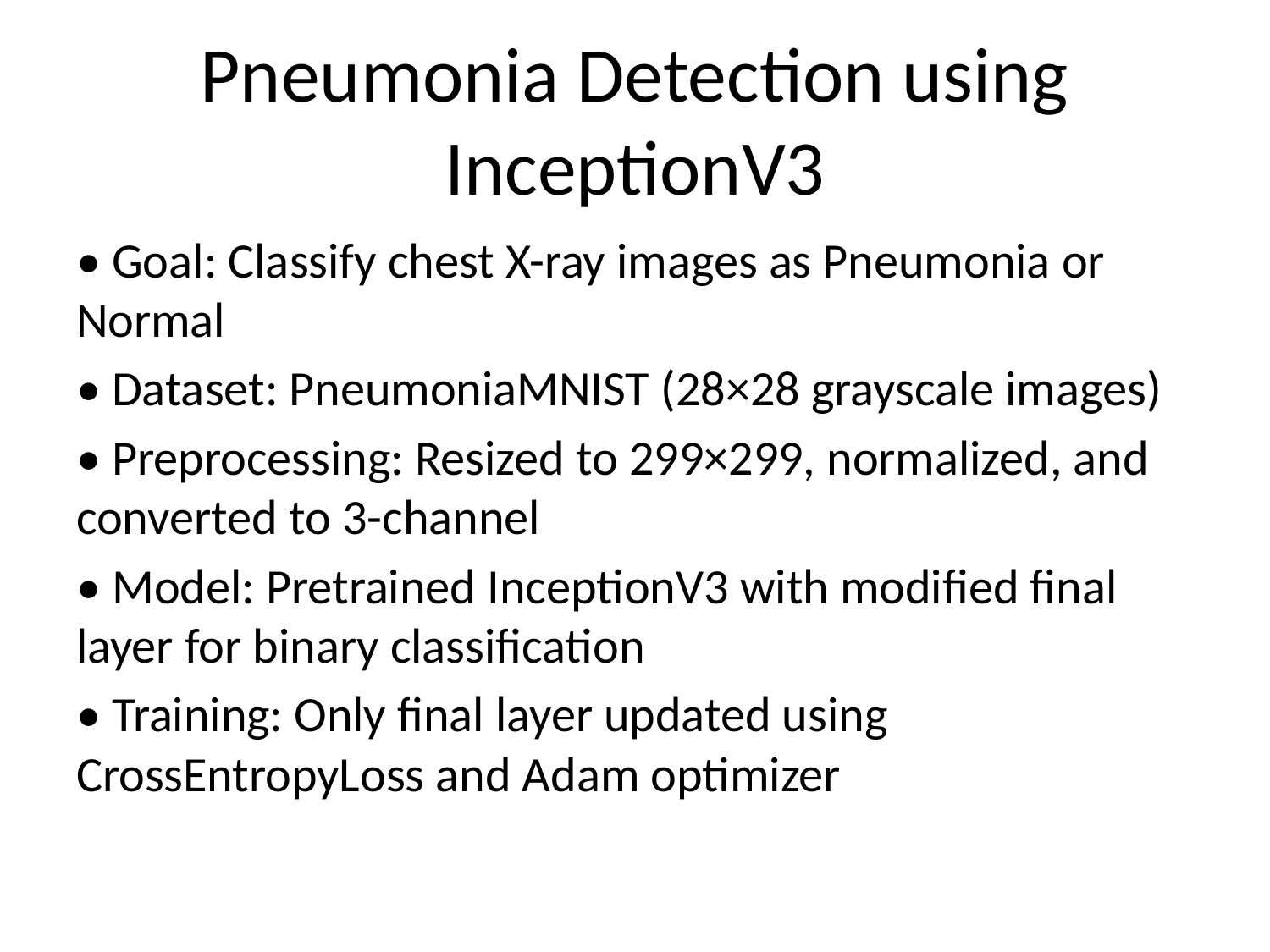

# Pneumonia Detection using InceptionV3
• Goal: Classify chest X-ray images as Pneumonia or Normal
• Dataset: PneumoniaMNIST (28×28 grayscale images)
• Preprocessing: Resized to 299×299, normalized, and converted to 3-channel
• Model: Pretrained InceptionV3 with modified final layer for binary classification
• Training: Only final layer updated using CrossEntropyLoss and Adam optimizer